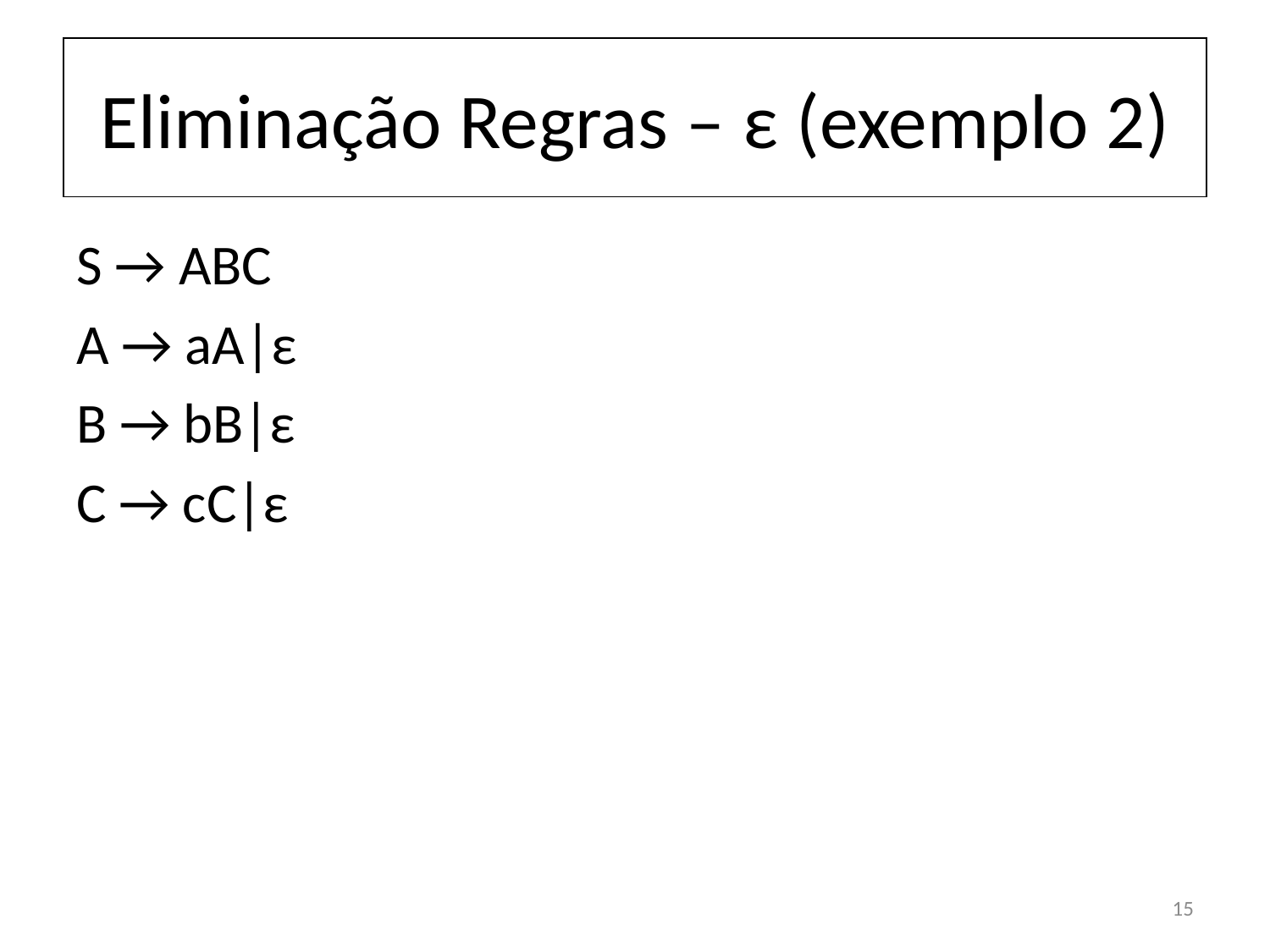

# Eliminação Regras – ε (exemplo 2)
S → ABC
A → aA|ε
B → bB|ε
C → cC|ε
15